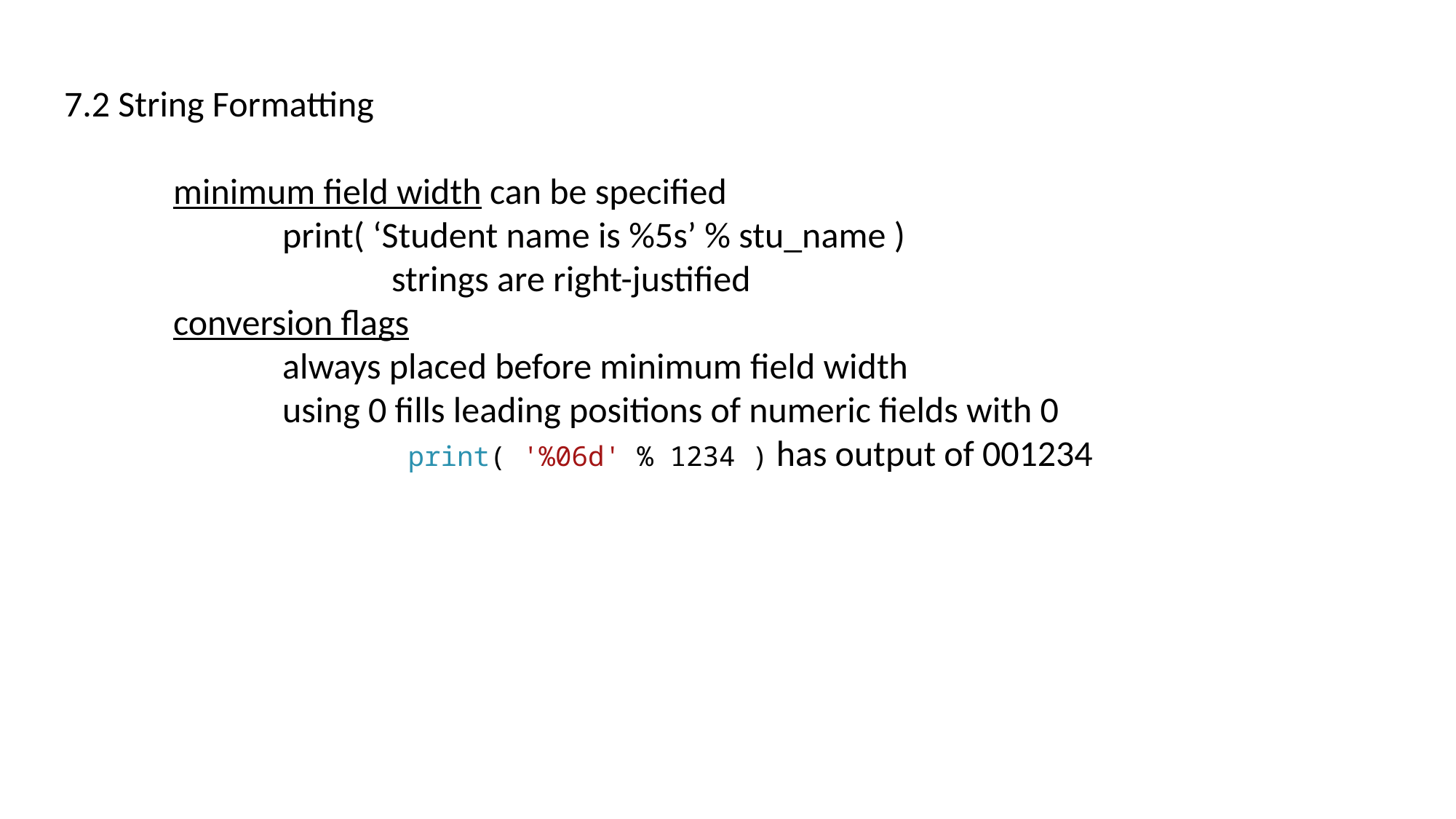

7.2 String Formatting

	minimum field width can be specified
		print( ‘Student name is %5s’ % stu_name )
			strings are right-justified
	conversion flags
		always placed before minimum field width
		using 0 fills leading positions of numeric fields with 0
			 print( '%06d' % 1234 ) has output of 001234